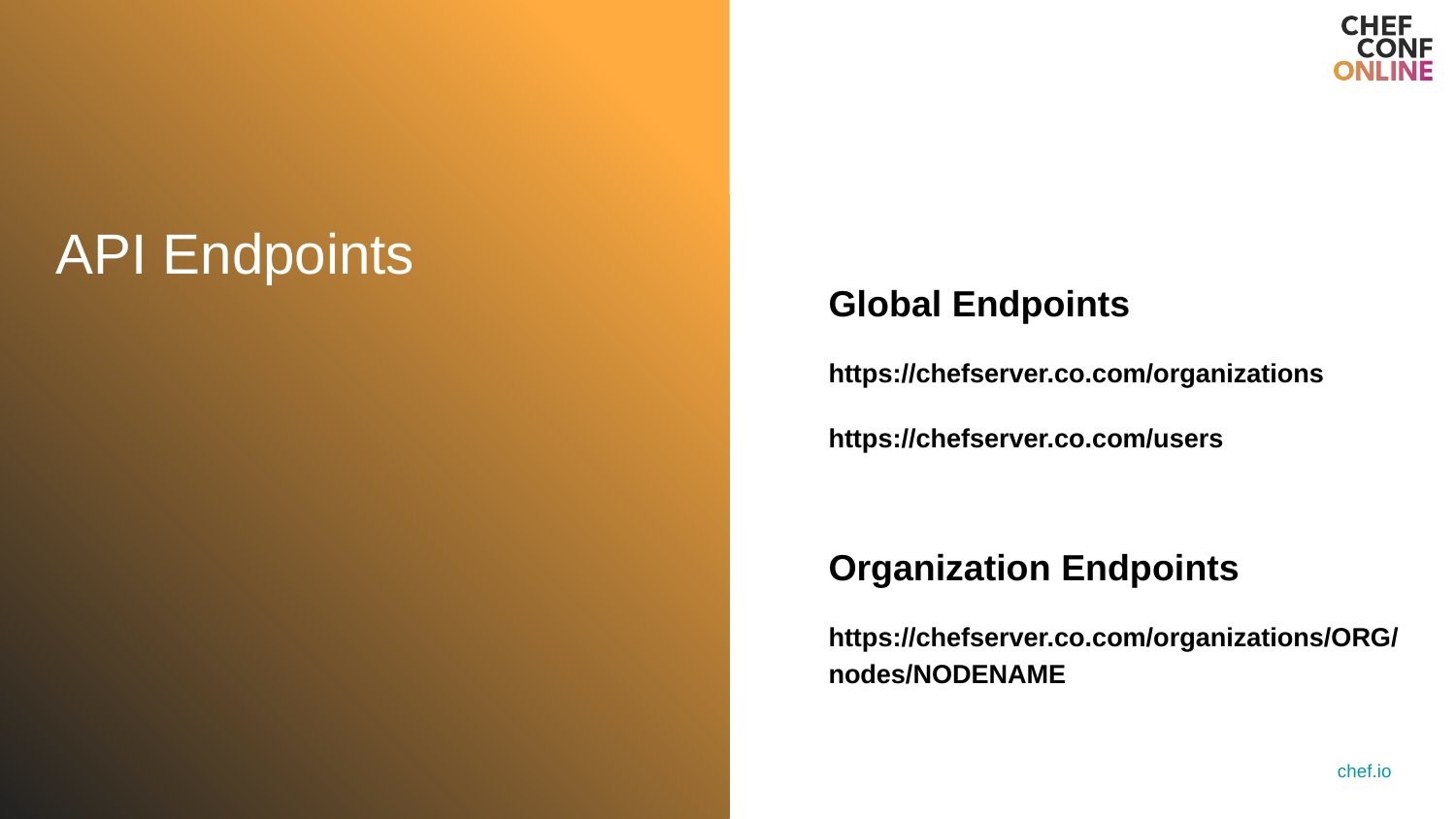

API Endpoints

Global Endpoints
https://chefserver.co.com/organizations
https://chefserver.co.com/users

Organization Endpoints
https://chefserver.co.com/organizations/ORG/nodes/NODENAME